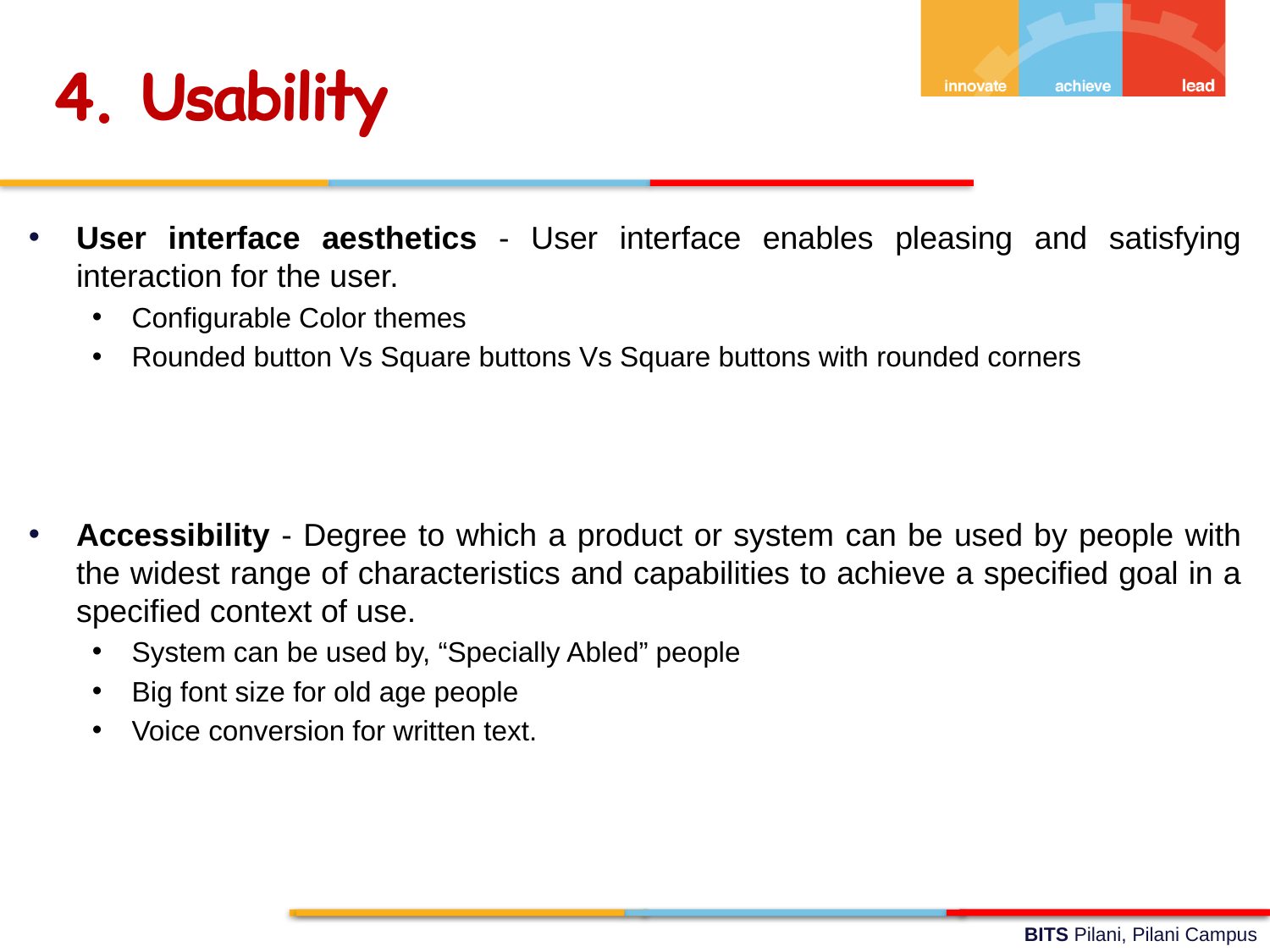

4. Usability
User interface aesthetics - User interface enables pleasing and satisfying interaction for the user.
Configurable Color themes
Rounded button Vs Square buttons Vs Square buttons with rounded corners

Accessibility - Degree to which a product or system can be used by people with the widest range of characteristics and capabilities to achieve a specified goal in a specified context of use.
System can be used by, “Specially Abled” people
Big font size for old age people
Voice conversion for written text.